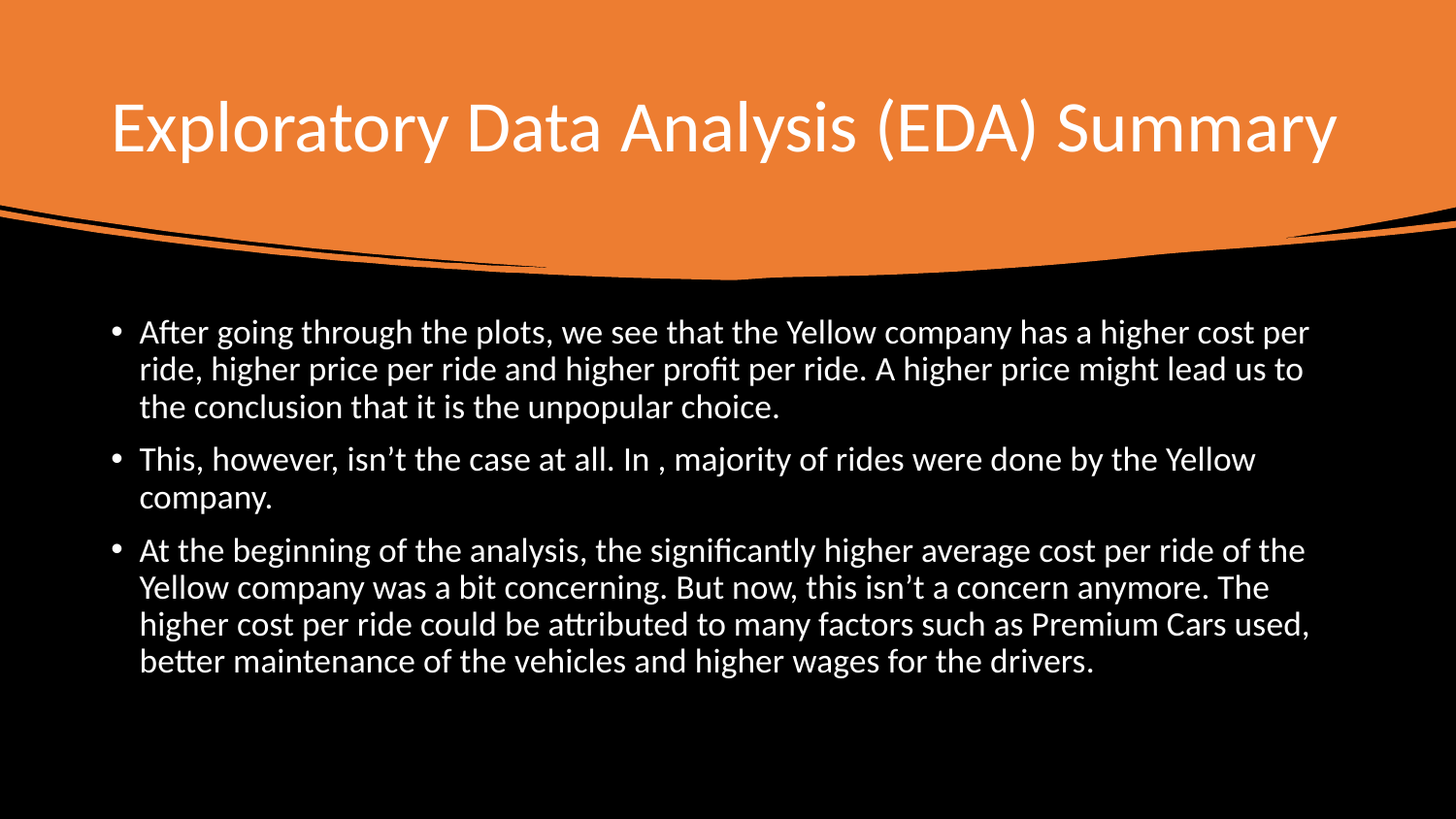

# Exploratory Data Analysis (EDA) Summary
After going through the plots, we see that the Yellow company has a higher cost per ride, higher price per ride and higher profit per ride. A higher price might lead us to the conclusion that it is the unpopular choice.
This, however, isn’t the case at all. In , majority of rides were done by the Yellow company.
At the beginning of the analysis, the significantly higher average cost per ride of the Yellow company was a bit concerning. But now, this isn’t a concern anymore. The higher cost per ride could be attributed to many factors such as Premium Cars used, better maintenance of the vehicles and higher wages for the drivers.